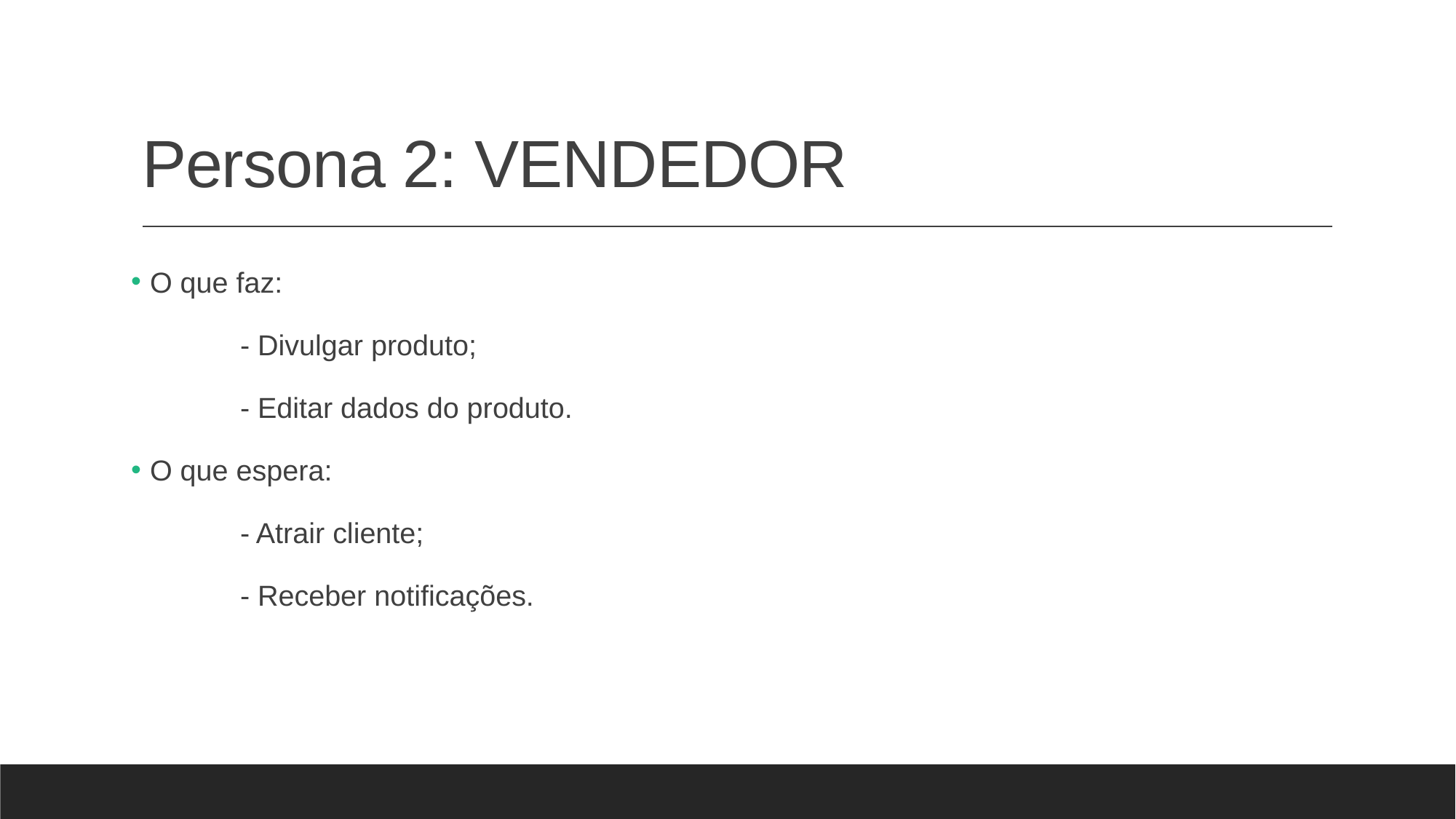

# Persona 2: VENDEDOR
 O que faz:
	- Divulgar produto;
	- Editar dados do produto.
 O que espera:
	- Atrair cliente;
	- Receber notificações.